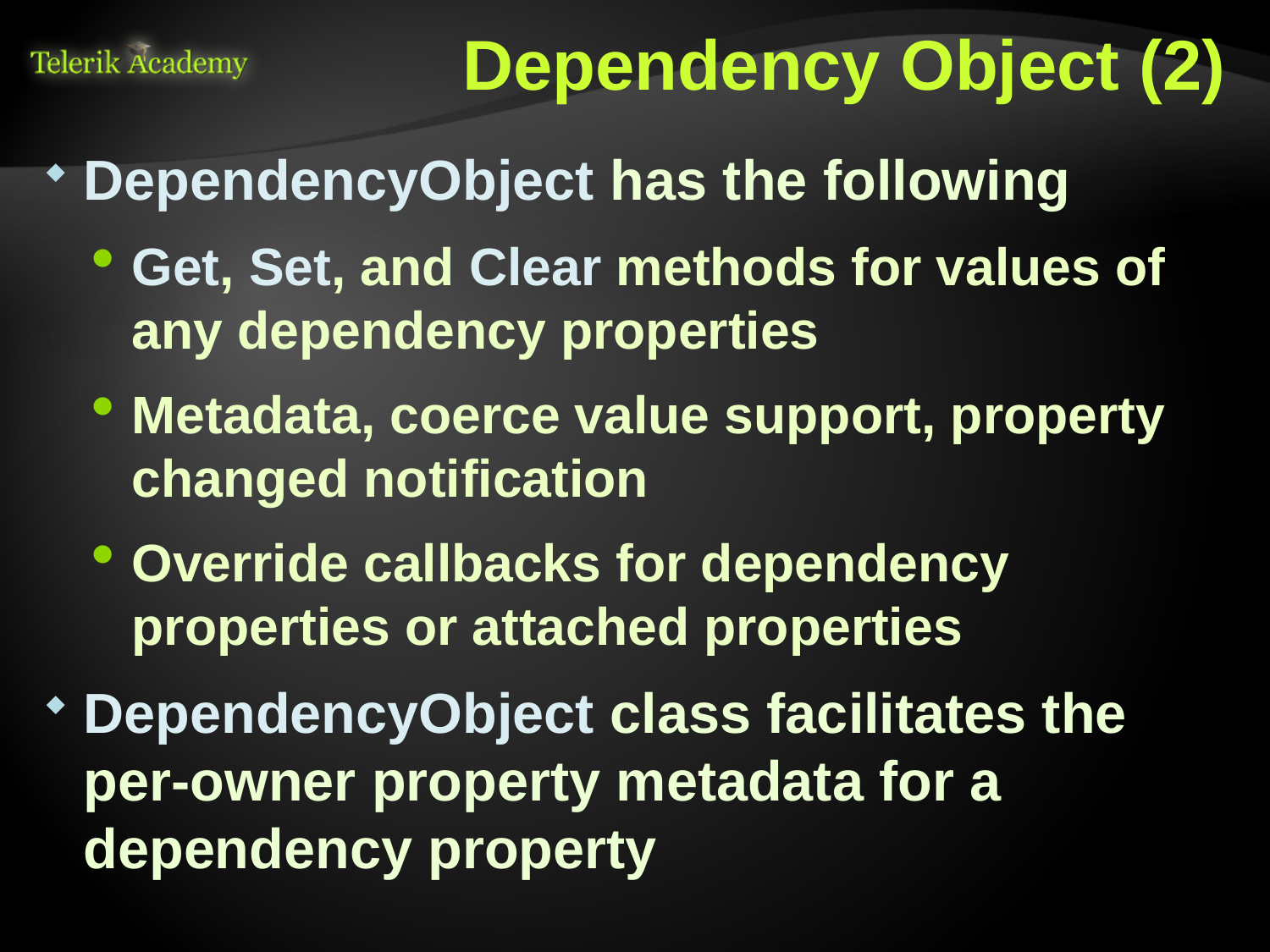

# Dependency Object (2)
DependencyObject has the following
Get, Set, and Clear methods for values of any dependency properties
Metadata, coerce value support, property changed notification
Override callbacks for dependency properties or attached properties
DependencyObject class facilitates the
per-owner property metadata for a dependency property